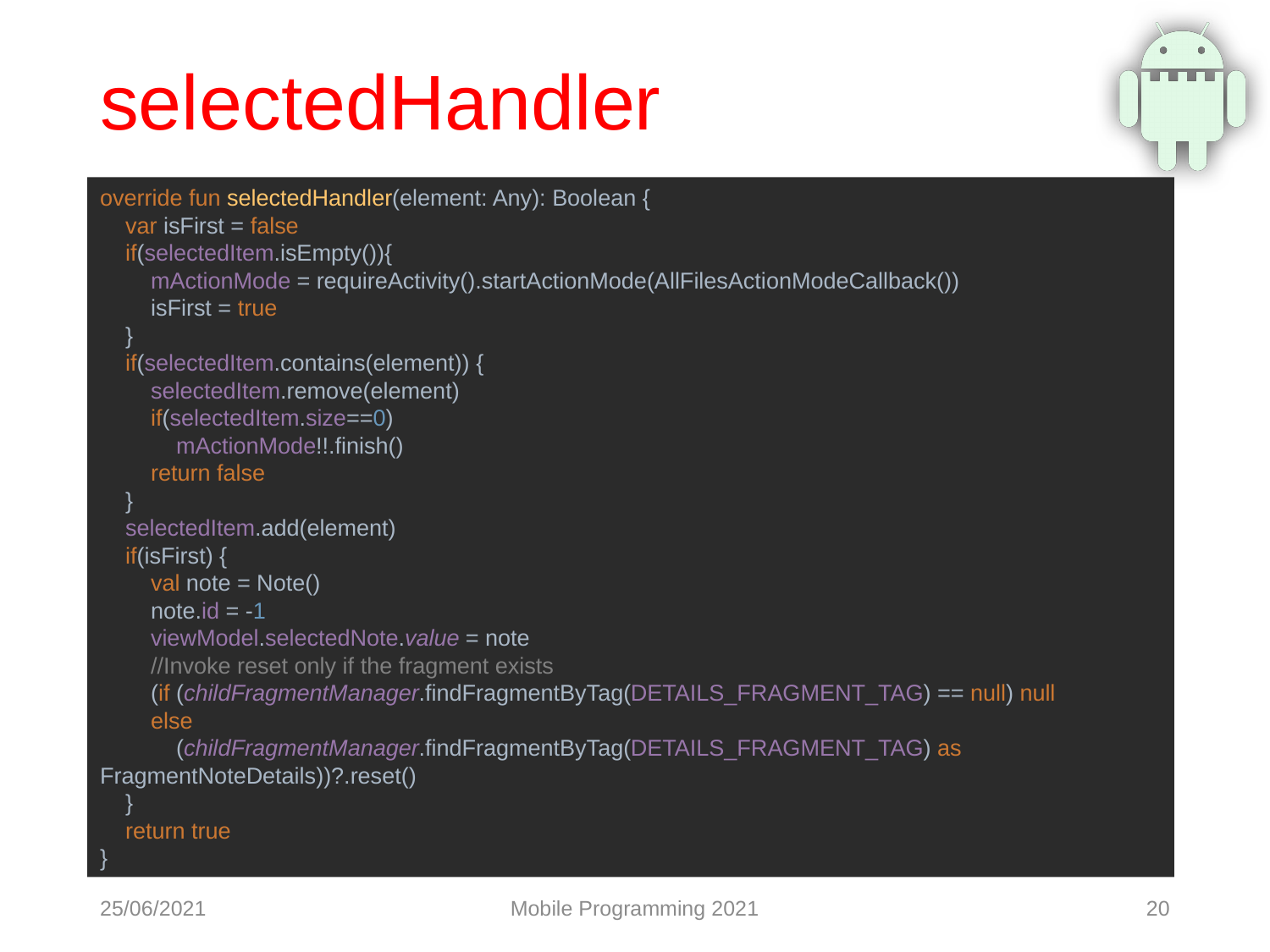

# selectedHandler
override fun selectedHandler(element: Any): Boolean {
    var isFirst = false
    if(selectedItem.isEmpty()){
        mActionMode = requireActivity().startActionMode(AllFilesActionModeCallback())
        isFirst = true
    }
    if(selectedItem.contains(element)) {
        selectedItem.remove(element)
        if(selectedItem.size==0)
            mActionMode!!.finish()
        return false
    }
    selectedItem.add(element)
    if(isFirst) {
        val note = Note()
        note.id = -1
        viewModel.selectedNote.value = note
        //Invoke reset only if the fragment exists
        (if (childFragmentManager.findFragmentByTag(DETAILS_FRAGMENT_TAG) == null) null
        else
            (childFragmentManager.findFragmentByTag(DETAILS_FRAGMENT_TAG) as FragmentNoteDetails))?.reset()
    }
    return true
}
25/06/2021
Mobile Programming 2021
20